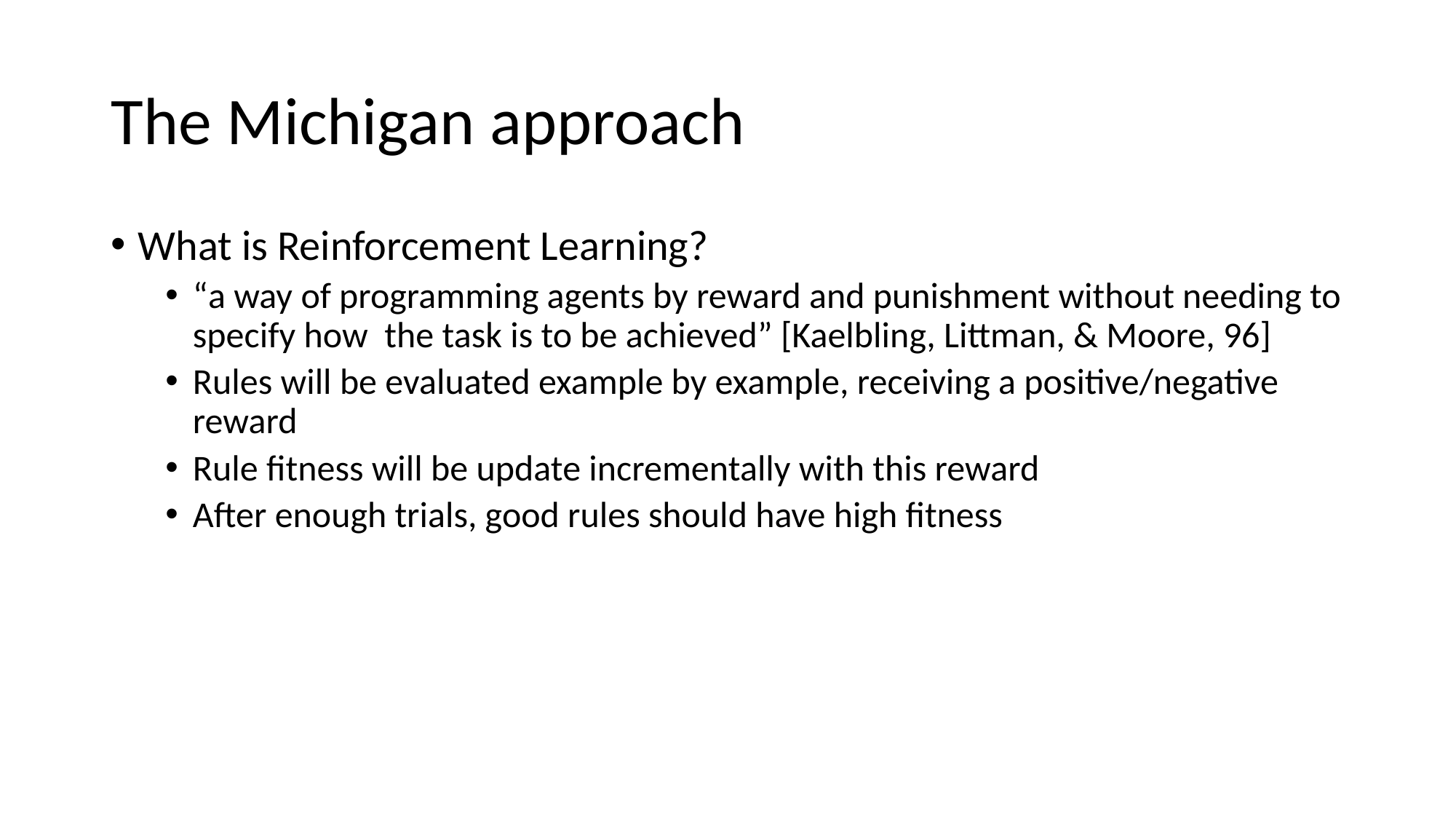

# The Michigan approach
What is Reinforcement Learning?
“a way of programming agents by reward and punishment without needing to specify how  the task is to be achieved” [Kaelbling, Littman, & Moore, 96]
Rules will be evaluated example by example, receiving a positive/negative reward
Rule fitness will be update incrementally with this reward
After enough trials, good rules should have high fitness